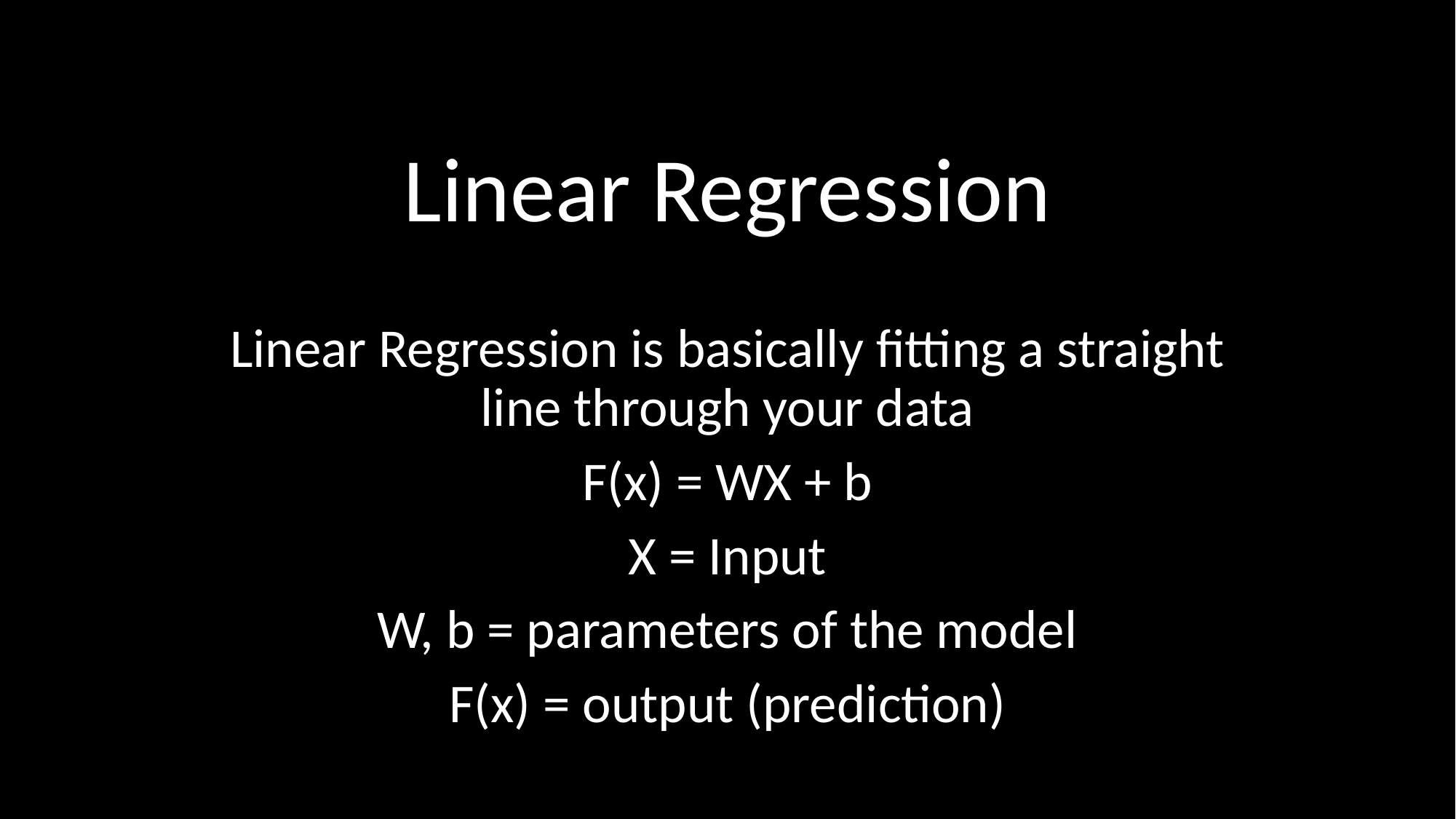

# Linear Regression
Linear Regression is basically fitting a straight line through your data
F(x) = WX + b
X = Input
W, b = parameters of the model
F(x) = output (prediction)